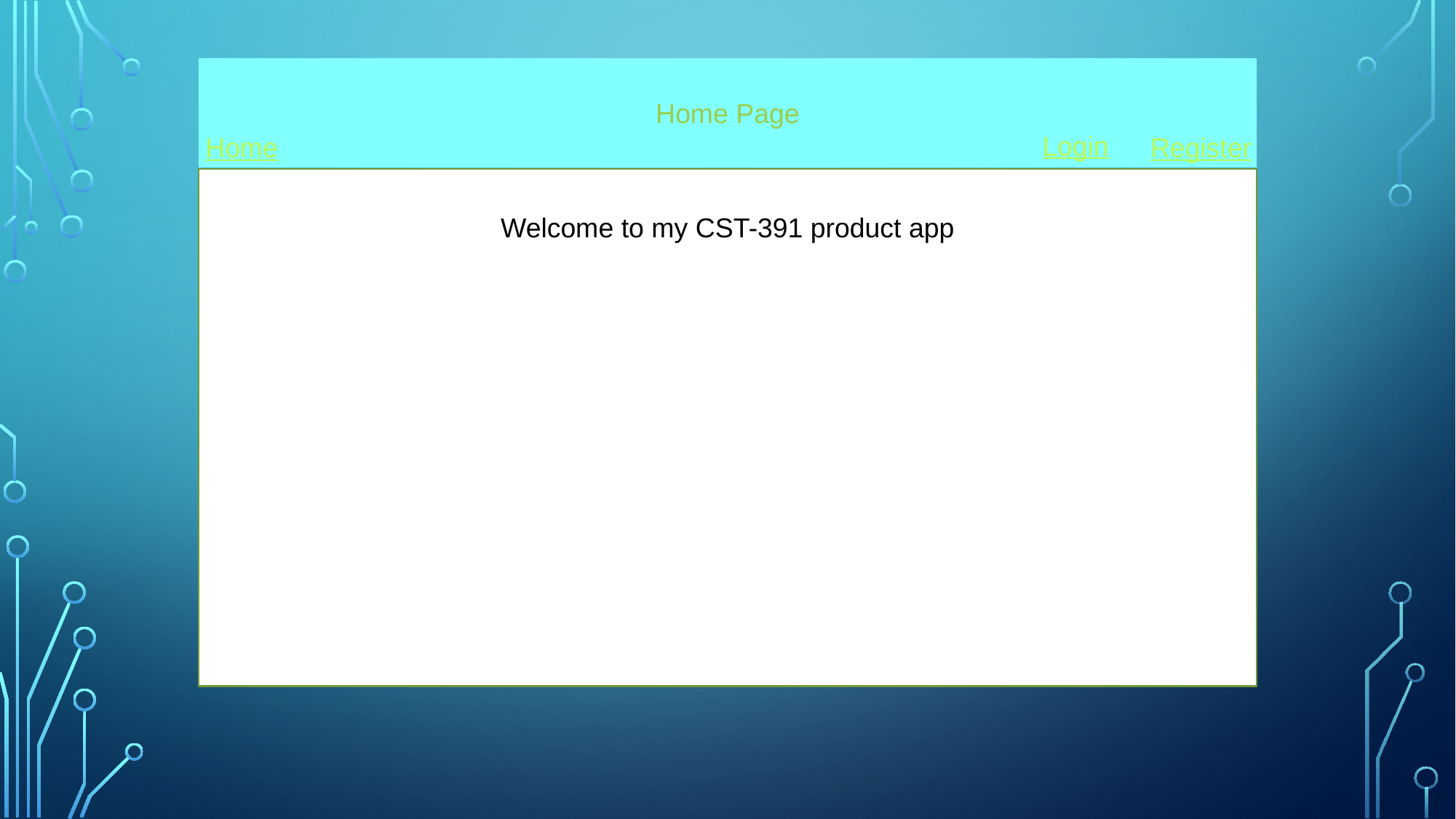

Home Page
Login
Register
Home

Welcome to my CST-391 product app